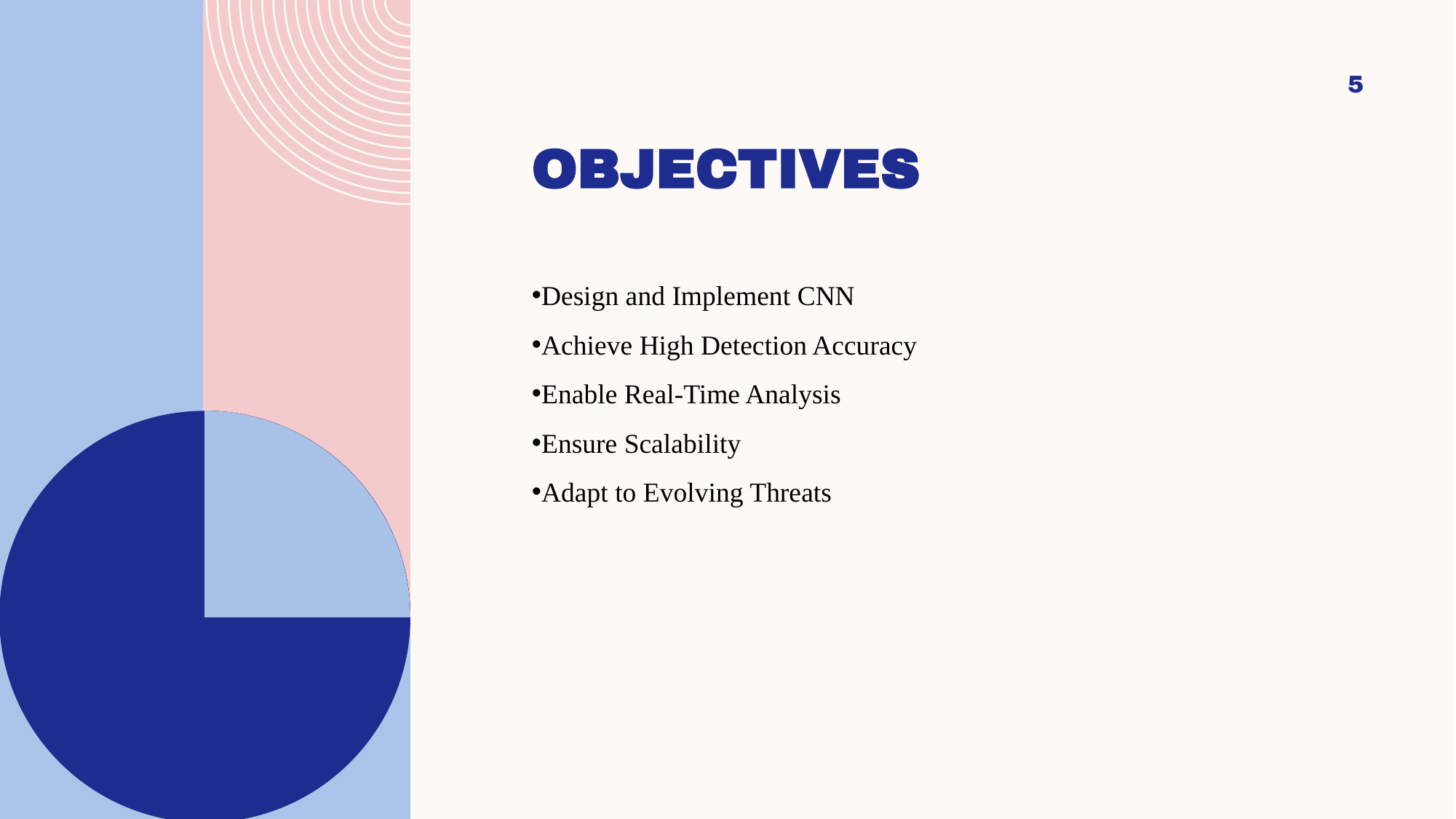

5
# Objectives

Design and Implement CNN
Achieve High Detection Accuracy
Enable Real-Time Analysis
Ensure Scalability
Adapt to Evolving Threats